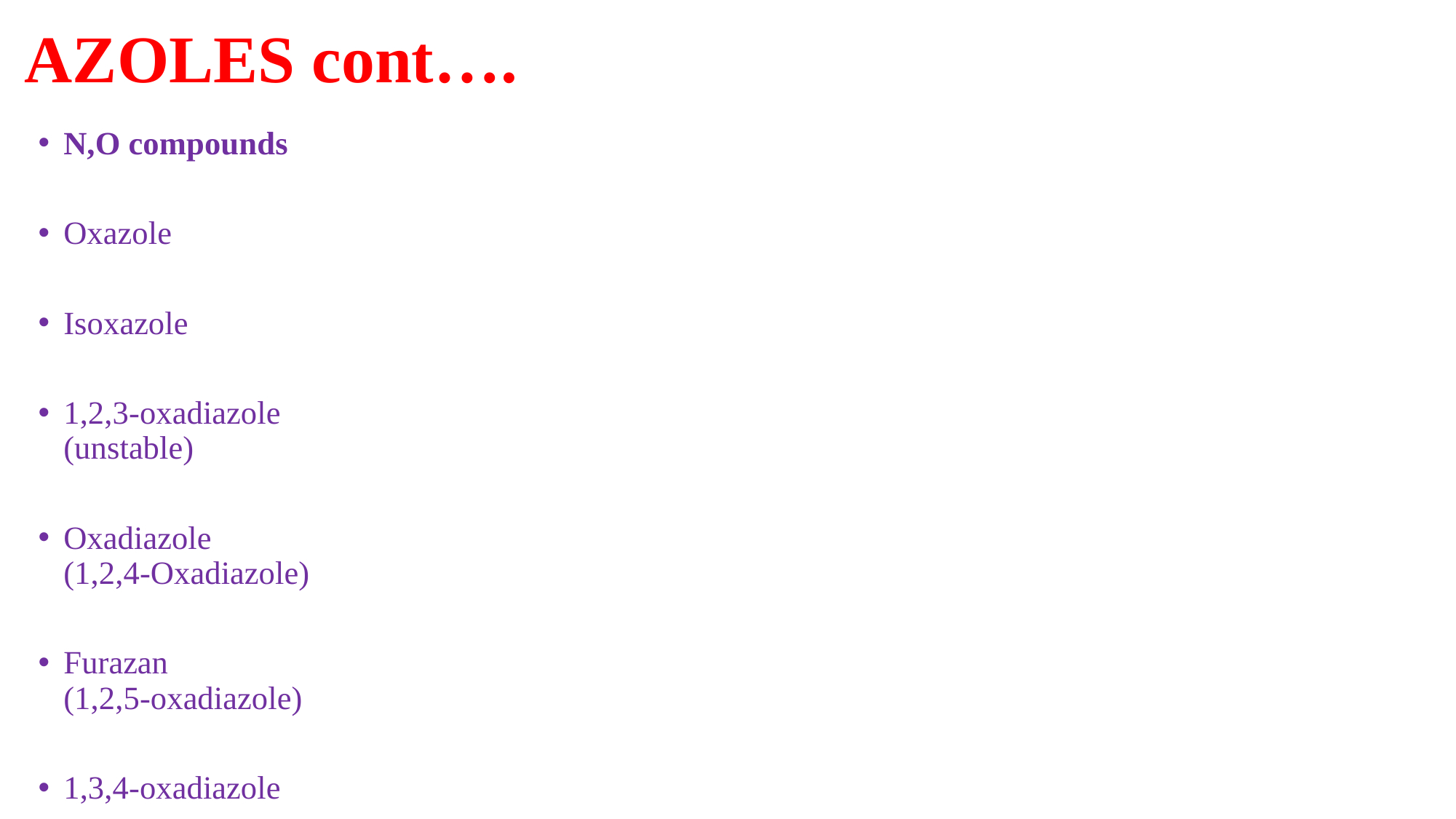

# AZOLES cont….
N,O compounds

Oxazole

Isoxazole

1,2,3-oxadiazole
(unstable)

Oxadiazole
(1,2,4-Oxadiazole)

Furazan
(1,2,5-oxadiazole)

1,3,4-oxadiazole